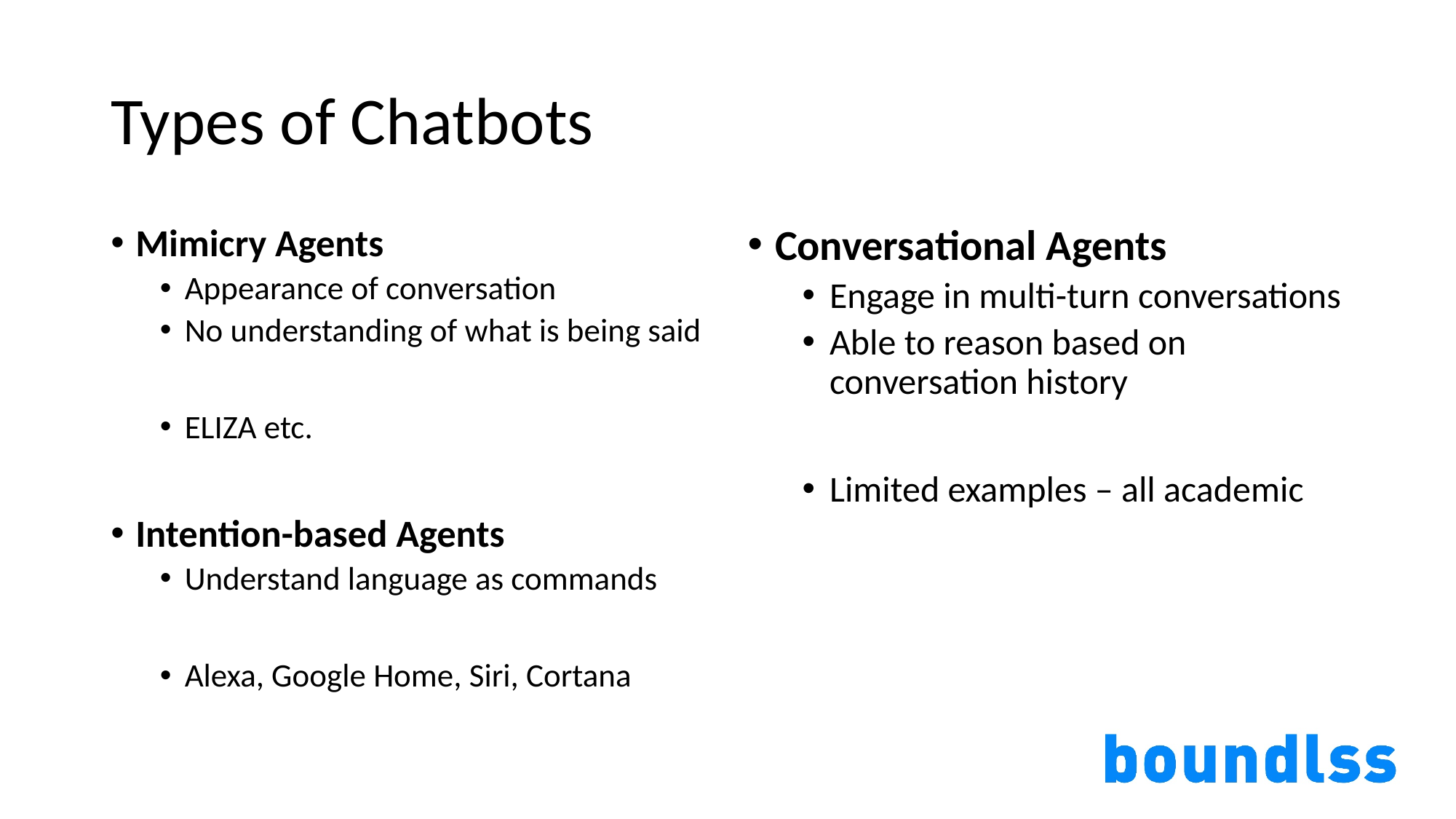

# Types of Chatbots
Mimicry Agents
Appearance of conversation
No understanding of what is being said

ELIZA etc.

Intention-based Agents
Understand language as commands

Alexa, Google Home, Siri, Cortana
Conversational Agents
Engage in multi-turn conversations
Able to reason based on conversation history

Limited examples – all academic